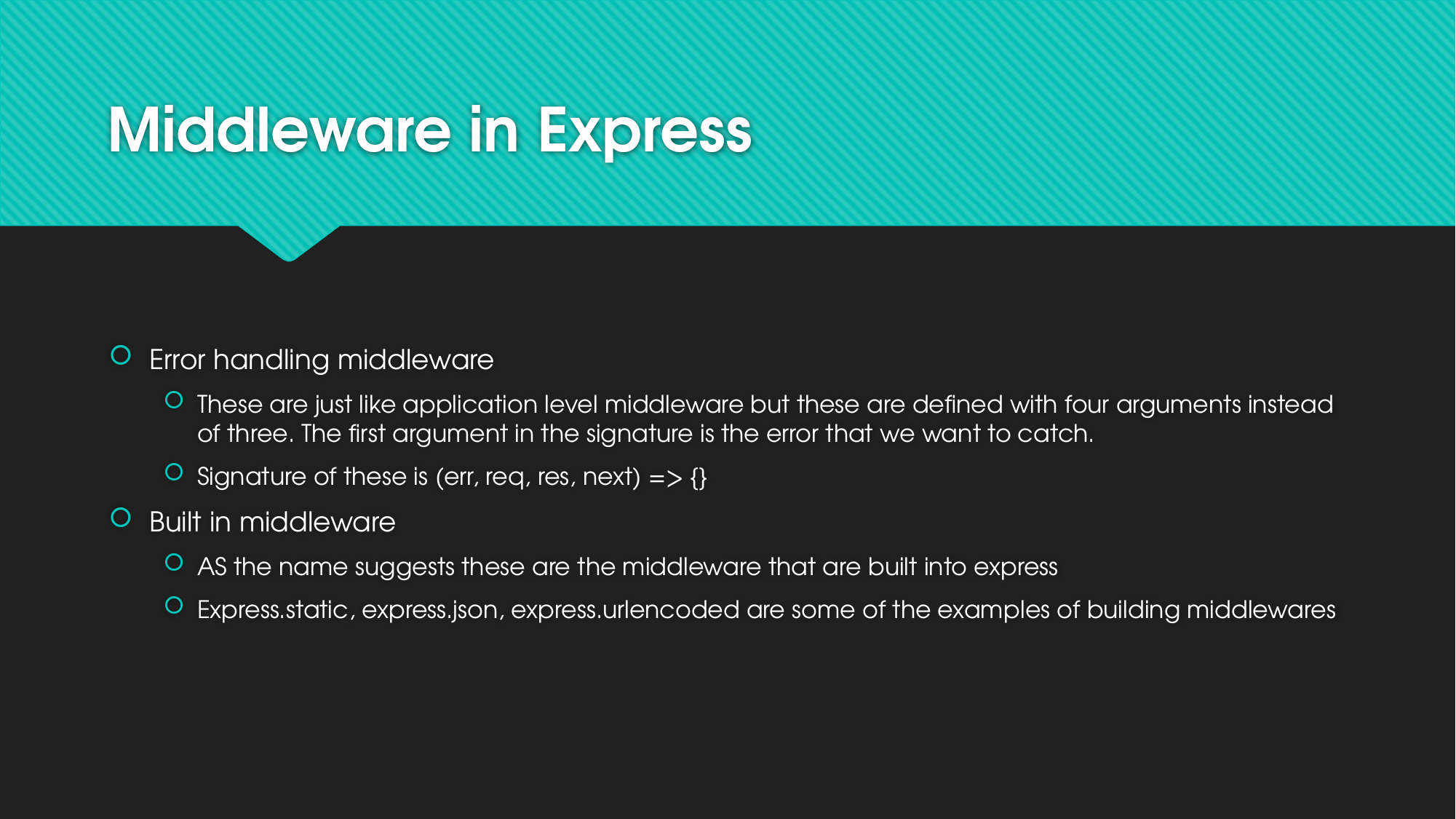

# Middleware in Express
Error handling middleware
These are just like application level middleware but these are defined with four arguments instead of three. The first argument in the signature is the error that we want to catch.
Signature of these is (err, req, res, next) => {}
Built in middleware
AS the name suggests these are the middleware that are built into express
Express.static, express.json, express.urlencoded are some of the examples of building middlewares